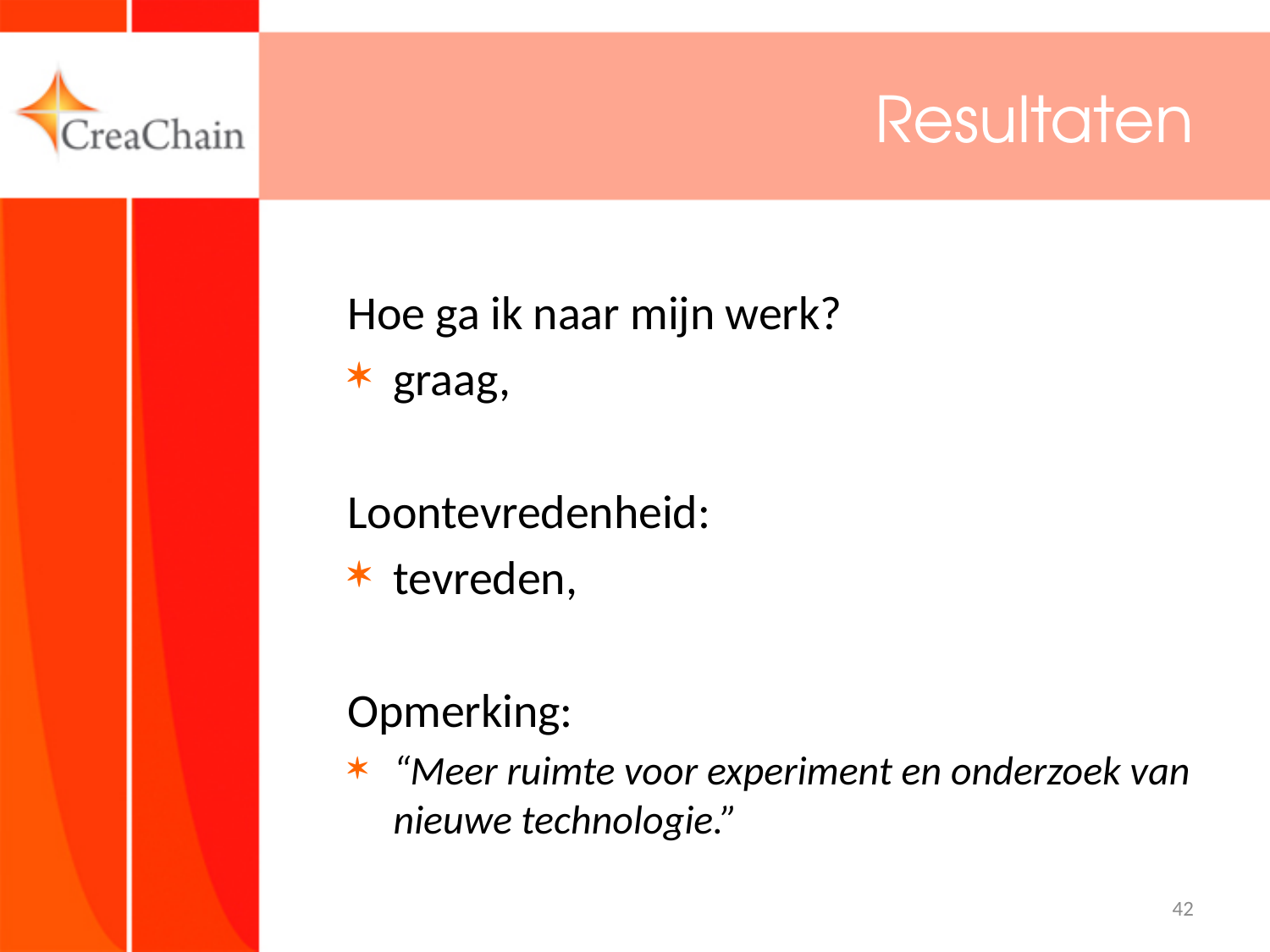

# Resultaten
Hoe ga ik naar mijn werk?
graag,

Loontevredenheid:
tevreden,

Opmerking:
“Meer ruimte voor experiment en onderzoek van nieuwe technologie.”
42